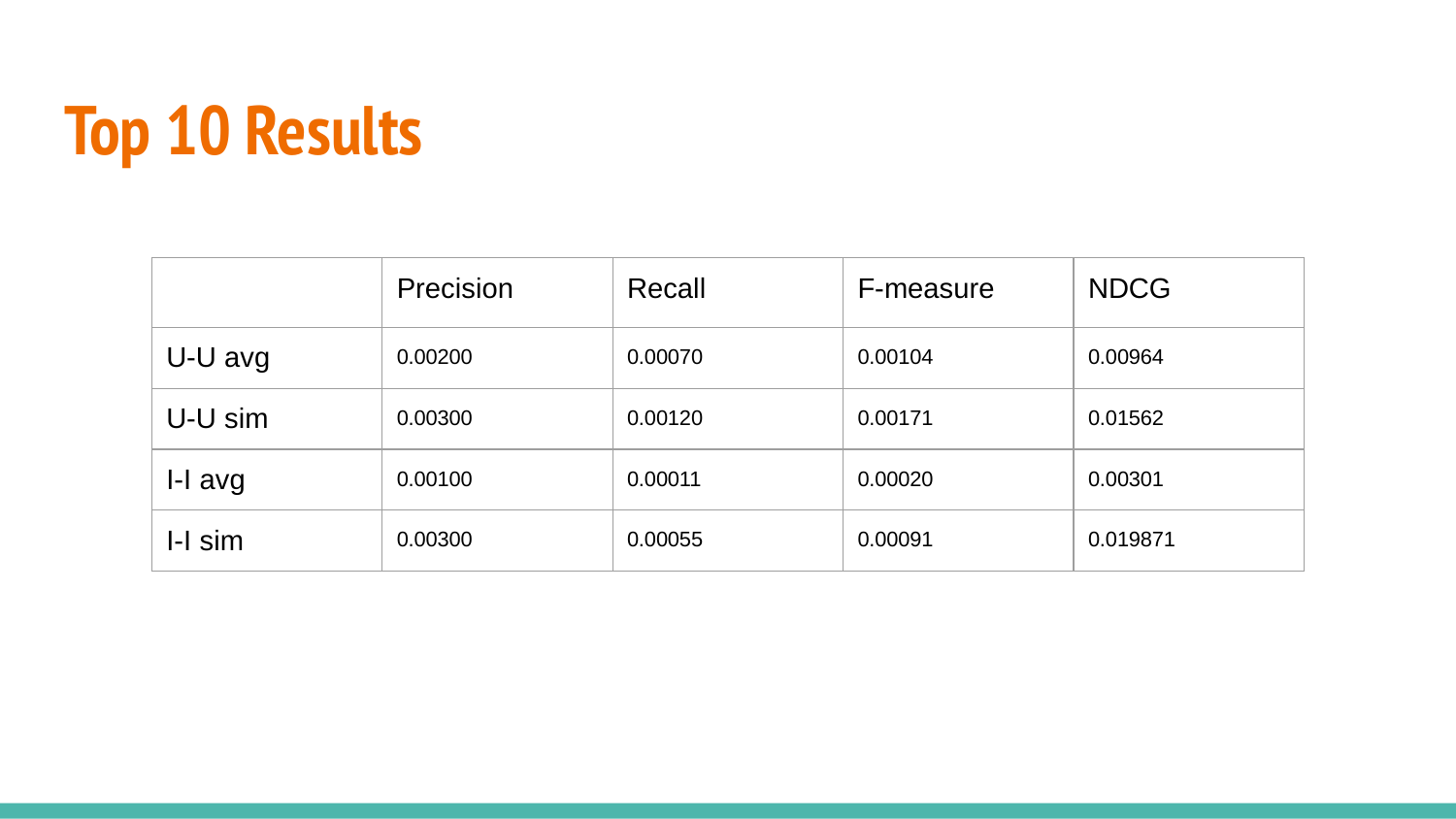

# Top 10 Results
|  | Precision | Recall | F-measure | NDCG |
| --- | --- | --- | --- | --- |
| U-U avg | 0.00200 | 0.00070 | 0.00104 | 0.00964 |
| U-U sim | 0.00300 | 0.00120 | 0.00171 | 0.01562 |
| I-I avg | 0.00100 | 0.00011 | 0.00020 | 0.00301 |
| I-I sim | 0.00300 | 0.00055 | 0.00091 | 0.019871 |